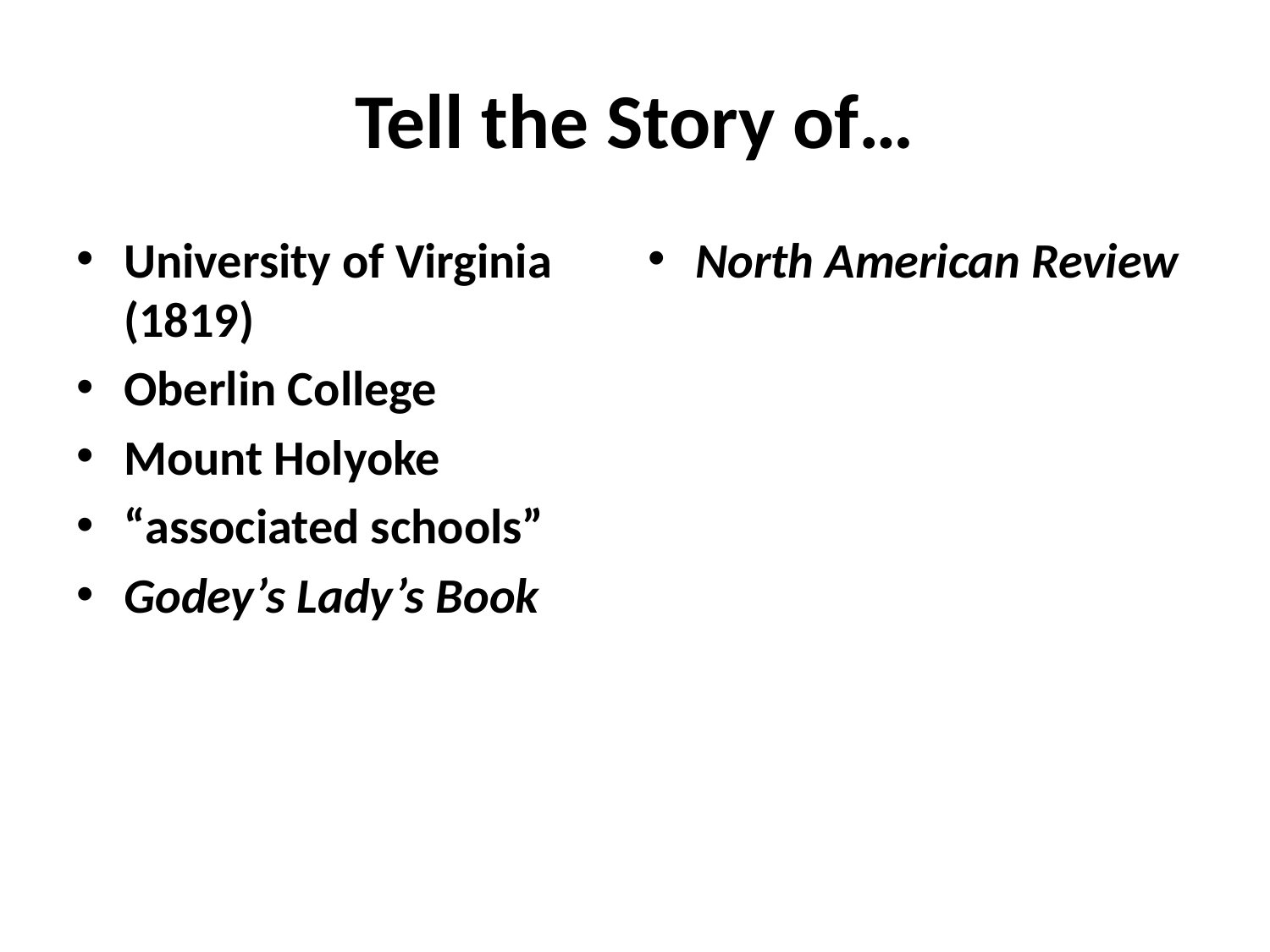

# Tell the Story of…
University of Virginia (1819)
Oberlin College
Mount Holyoke
“associated schools”
Godey’s Lady’s Book
North American Review